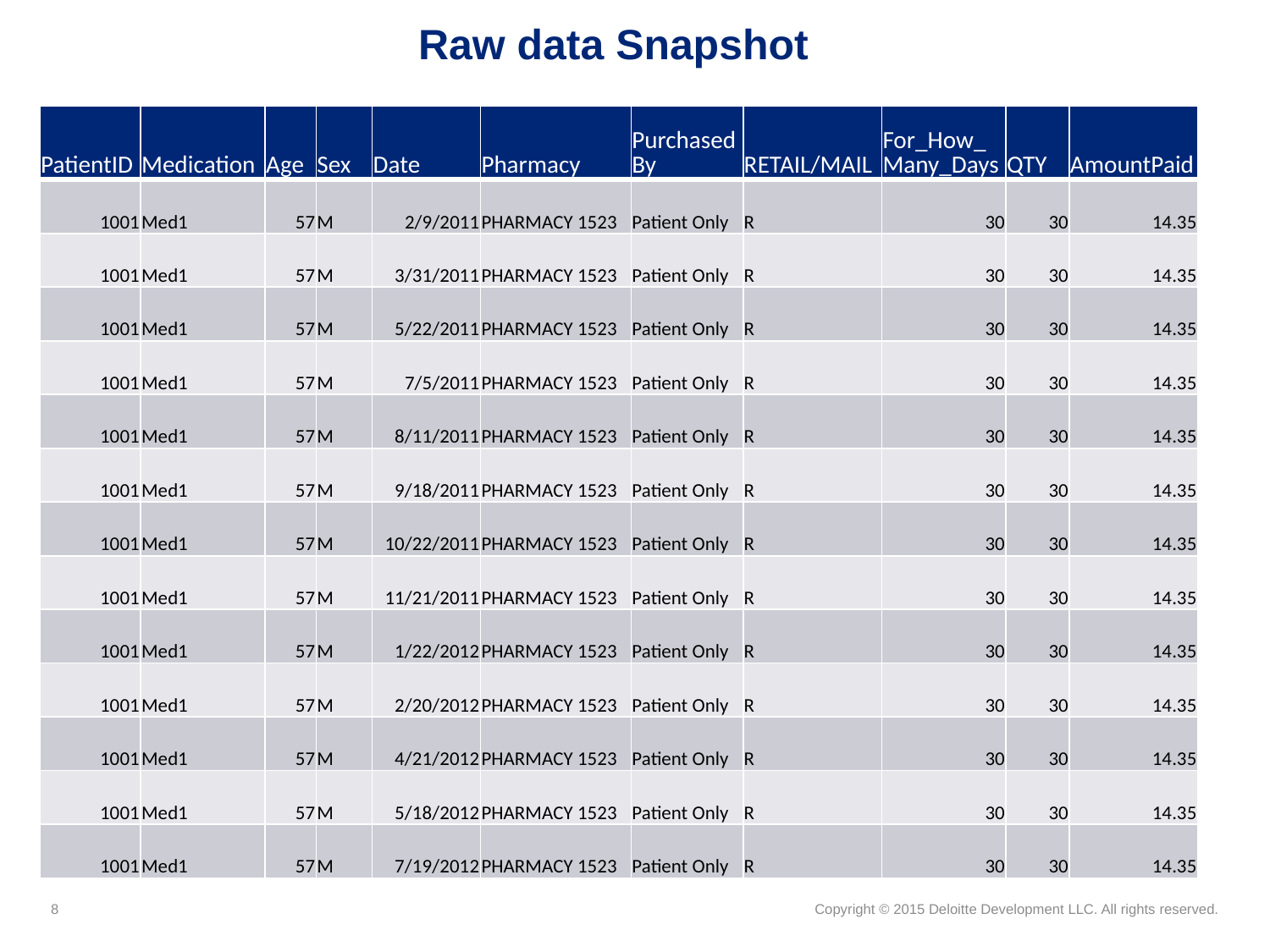

# Raw data Snapshot
| PatientID | Medication | Age | Sex | Date | Pharmacy | Purchased By | RETAIL/MAIL | For\_How\_Many\_Days | QTY | AmountPaid |
| --- | --- | --- | --- | --- | --- | --- | --- | --- | --- | --- |
| 1001 | Med1 | 57 | M | 2/9/2011 | PHARMACY 1523 | Patient Only | R | 30 | 30 | 14.35 |
| 1001 | Med1 | 57 | M | 3/31/2011 | PHARMACY 1523 | Patient Only | R | 30 | 30 | 14.35 |
| 1001 | Med1 | 57 | M | 5/22/2011 | PHARMACY 1523 | Patient Only | R | 30 | 30 | 14.35 |
| 1001 | Med1 | 57 | M | 7/5/2011 | PHARMACY 1523 | Patient Only | R | 30 | 30 | 14.35 |
| 1001 | Med1 | 57 | M | 8/11/2011 | PHARMACY 1523 | Patient Only | R | 30 | 30 | 14.35 |
| 1001 | Med1 | 57 | M | 9/18/2011 | PHARMACY 1523 | Patient Only | R | 30 | 30 | 14.35 |
| 1001 | Med1 | 57 | M | 10/22/2011 | PHARMACY 1523 | Patient Only | R | 30 | 30 | 14.35 |
| 1001 | Med1 | 57 | M | 11/21/2011 | PHARMACY 1523 | Patient Only | R | 30 | 30 | 14.35 |
| 1001 | Med1 | 57 | M | 1/22/2012 | PHARMACY 1523 | Patient Only | R | 30 | 30 | 14.35 |
| 1001 | Med1 | 57 | M | 2/20/2012 | PHARMACY 1523 | Patient Only | R | 30 | 30 | 14.35 |
| 1001 | Med1 | 57 | M | 4/21/2012 | PHARMACY 1523 | Patient Only | R | 30 | 30 | 14.35 |
| 1001 | Med1 | 57 | M | 5/18/2012 | PHARMACY 1523 | Patient Only | R | 30 | 30 | 14.35 |
| 1001 | Med1 | 57 | M | 7/19/2012 | PHARMACY 1523 | Patient Only | R | 30 | 30 | 14.35 |